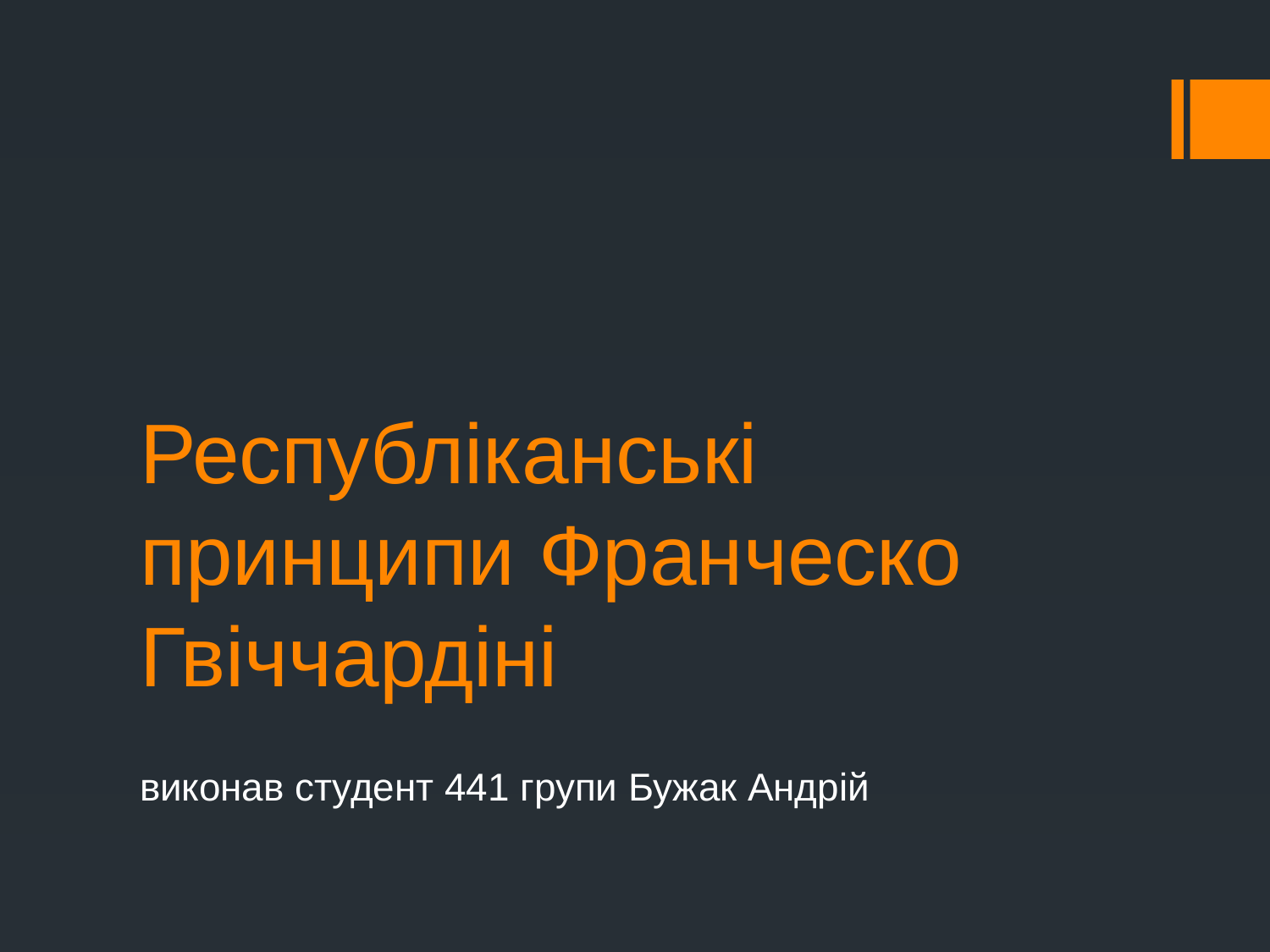

# Республіканські принципи Франческо Гвіччардіні
виконав студент 441 групи Бужак Андрій